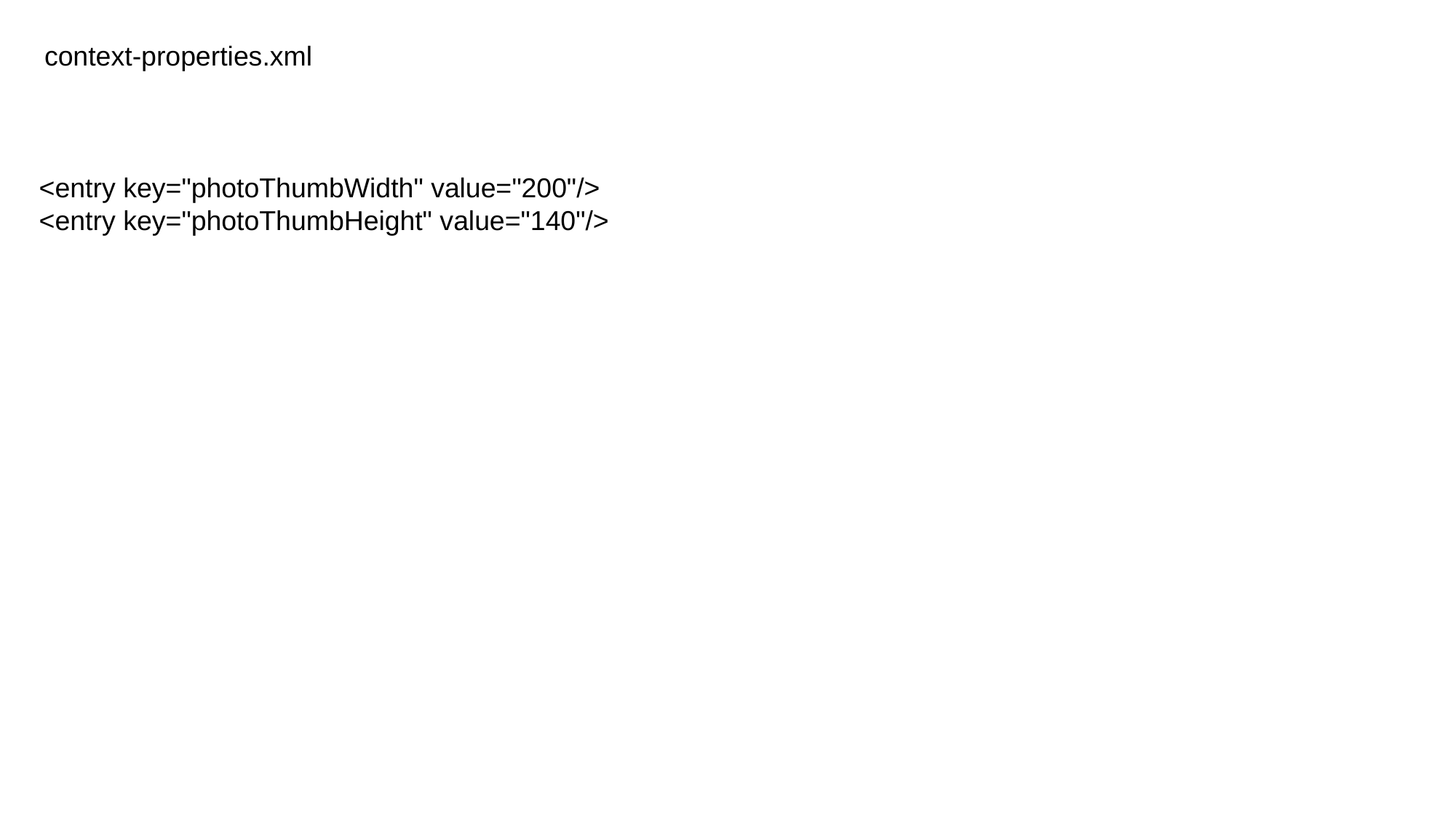

context-properties.xml
<entry key="photoThumbWidth" value="200"/>
<entry key="photoThumbHeight" value="140"/>